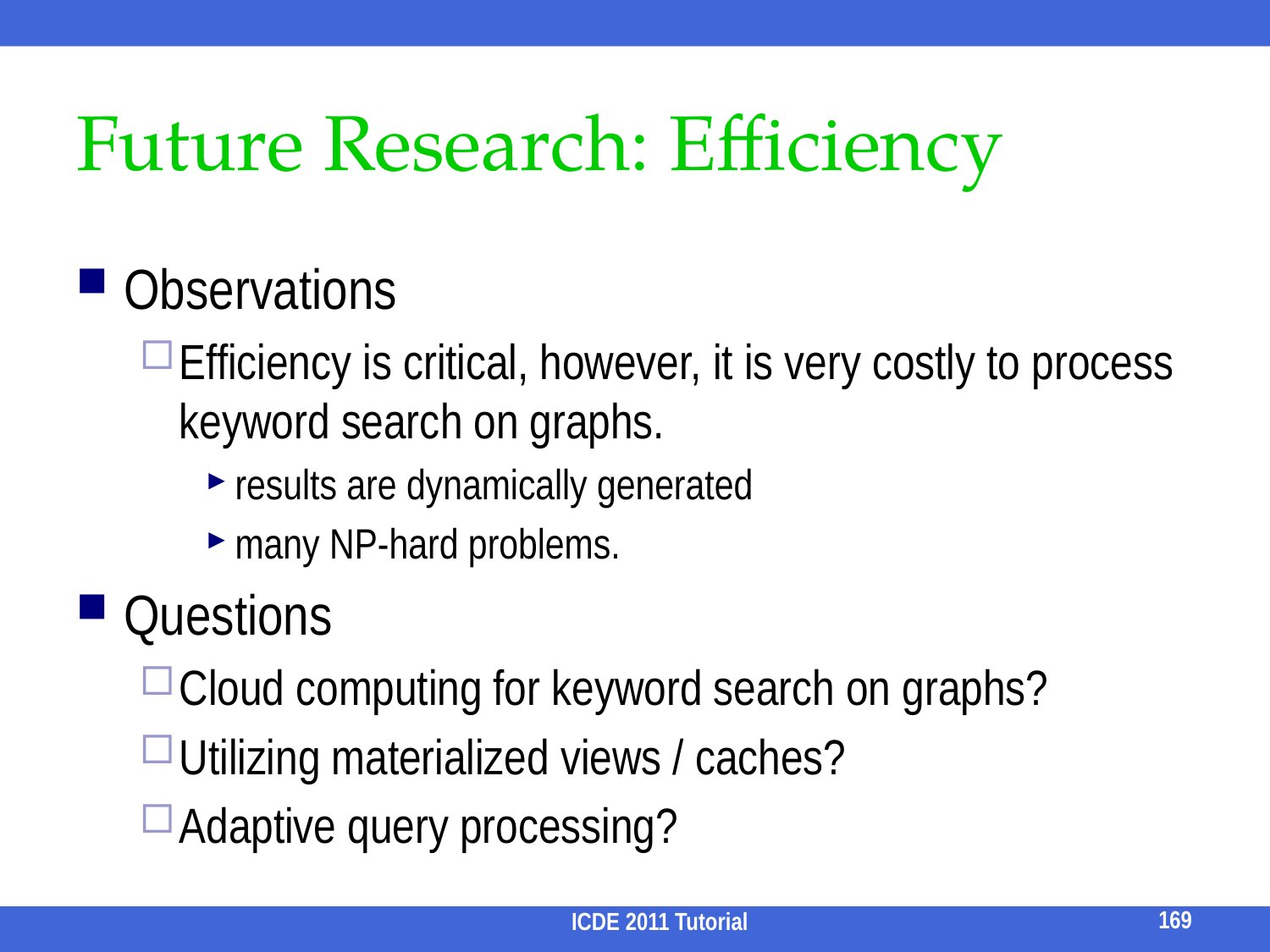

# Future Research: Efficiency
Observations
Efficiency is critical, however, it is very costly to process keyword search on graphs.
results are dynamically generated
many NP-hard problems.
Questions
Cloud computing for keyword search on graphs?
Utilizing materialized views / caches?
Adaptive query processing?
169
ICDE 2011 Tutorial